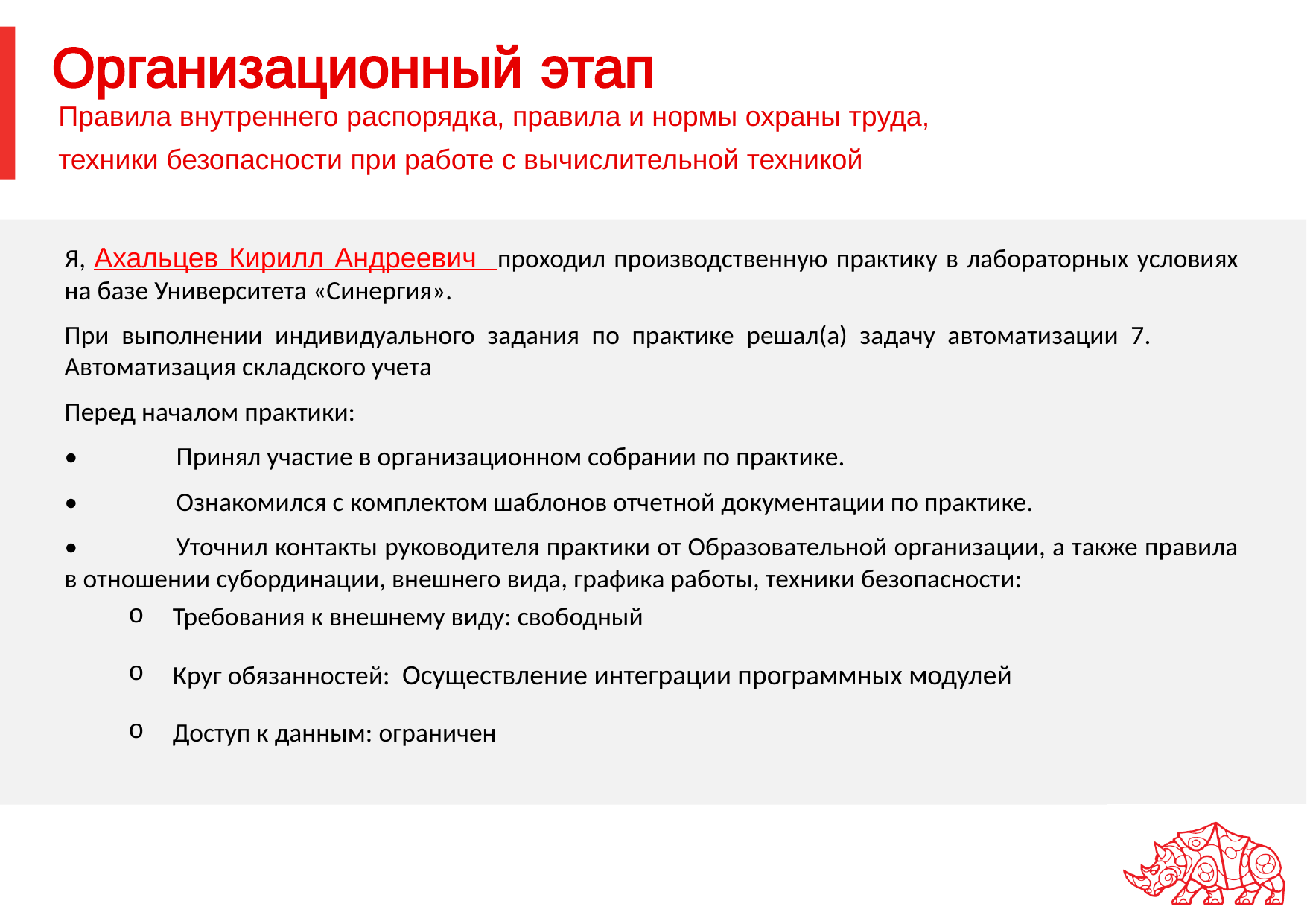

# Организационный этап
Правила внутреннего распорядка, правила и нормы охраны труда,
техники безопасности при работе с вычислительной техникой
Я, Ахальцев Кирилл Андреевич  проходил производственную практику в лабораторных условиях на базе Университета «Синергия».
При выполнении индивидуального задания по практике решал(а) задачу автоматизации 7.	Автоматизация складского учета
Перед началом практики:
•	Принял участие в организационном собрании по практике.
•	Ознакомился с комплектом шаблонов отчетной документации по практике.
•	Уточнил контакты руководителя практики от Образовательной организации, а также правила в отношении субординации, внешнего вида, графика работы, техники безопасности:
Требования к внешнему виду: свободный
Круг обязанностей:  Осуществление интеграции программных модулей
Доступ к данным: ограничен